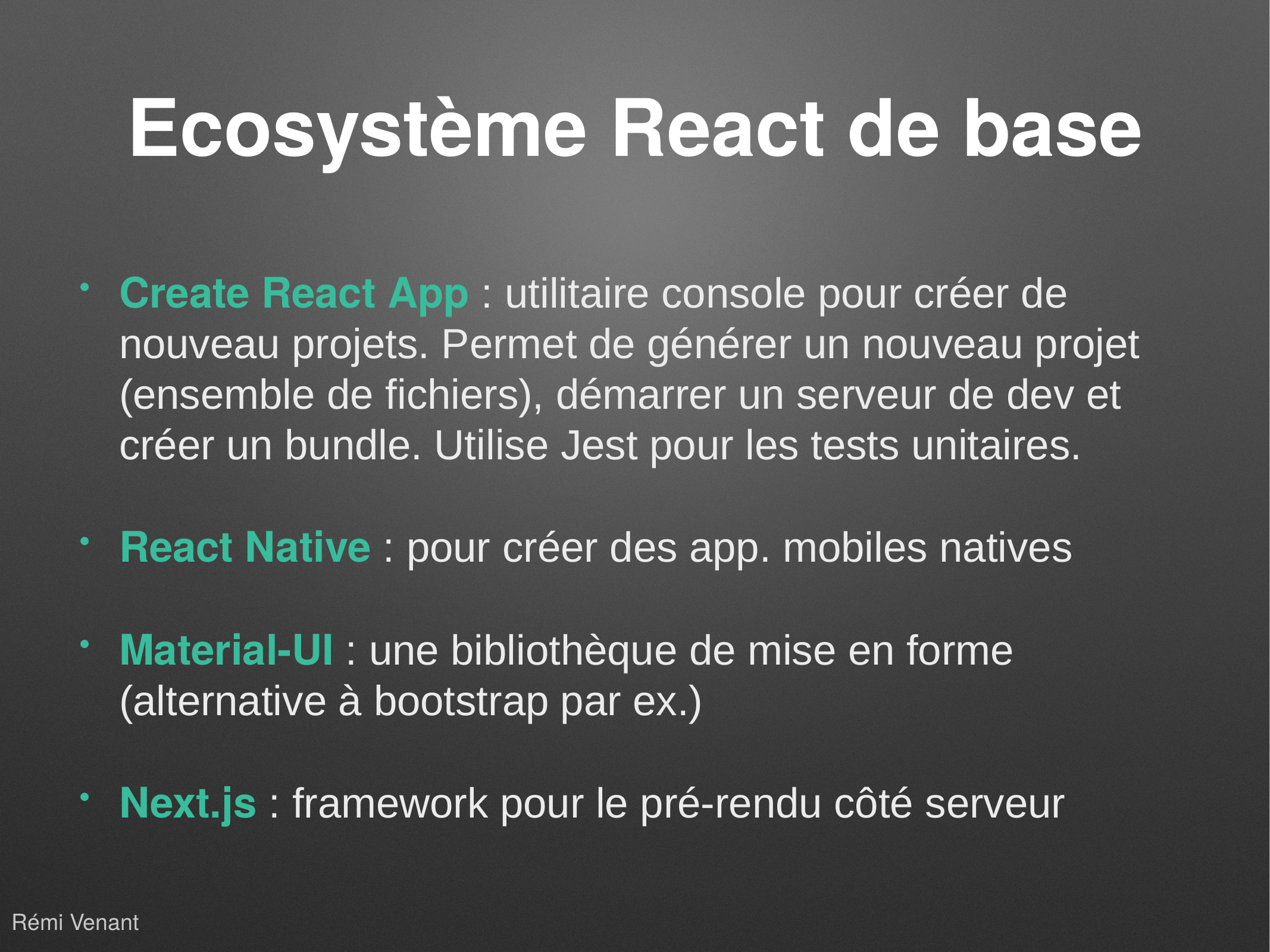

# Ecosystème React de base
Create React App : utilitaire console pour créer de nouveau projets. Permet de générer un nouveau projet (ensemble de fichiers), démarrer un serveur de dev et créer un bundle. Utilise Jest pour les tests unitaires.
React Native : pour créer des app. mobiles natives
Material-UI : une bibliothèque de mise en forme (alternative à bootstrap par ex.)
Next.js : framework pour le pré-rendu côté serveur
23